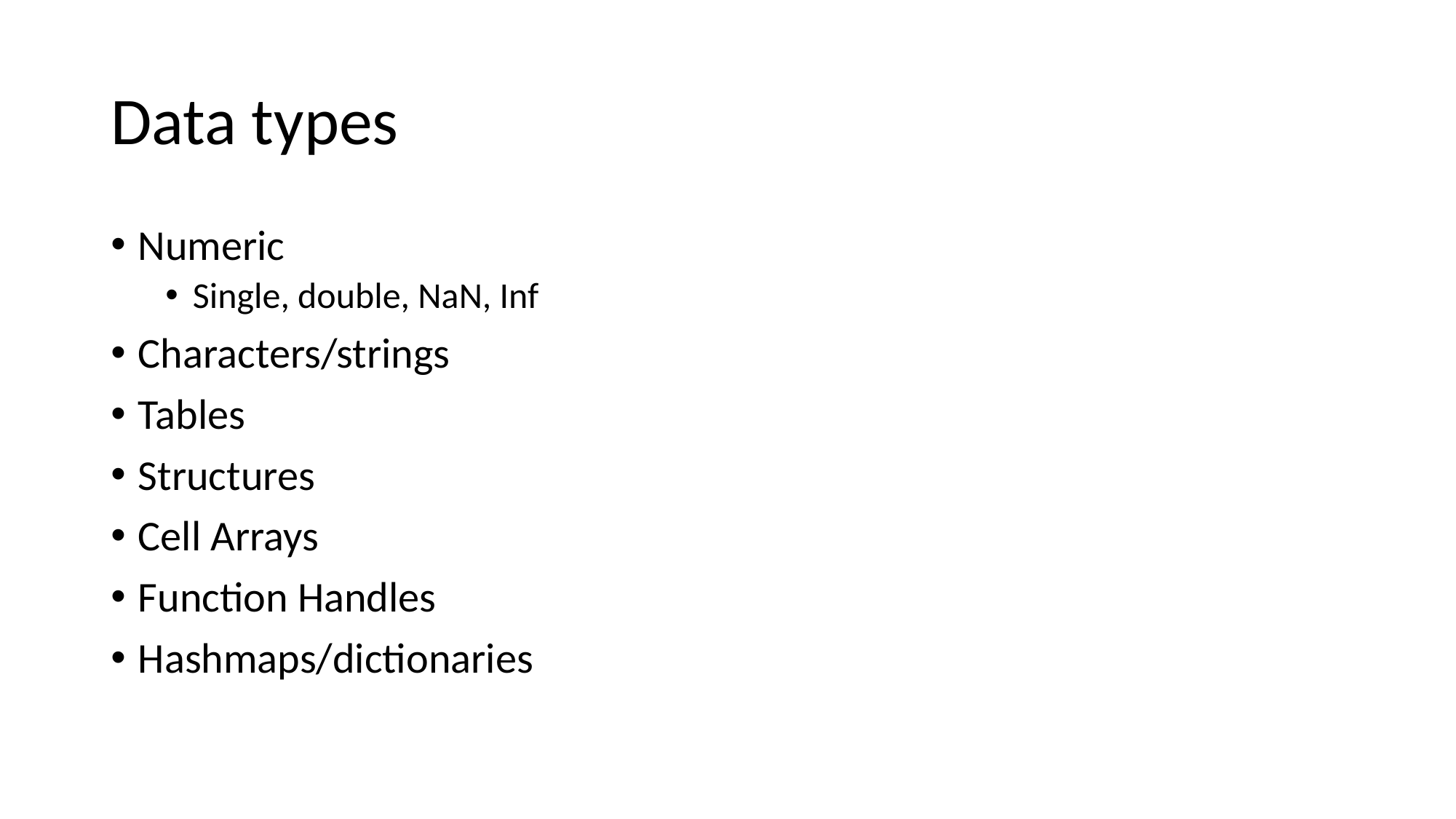

# Data types
Numeric
Single, double, NaN, Inf
Characters/strings
Tables
Structures
Cell Arrays
Function Handles
Hashmaps/dictionaries